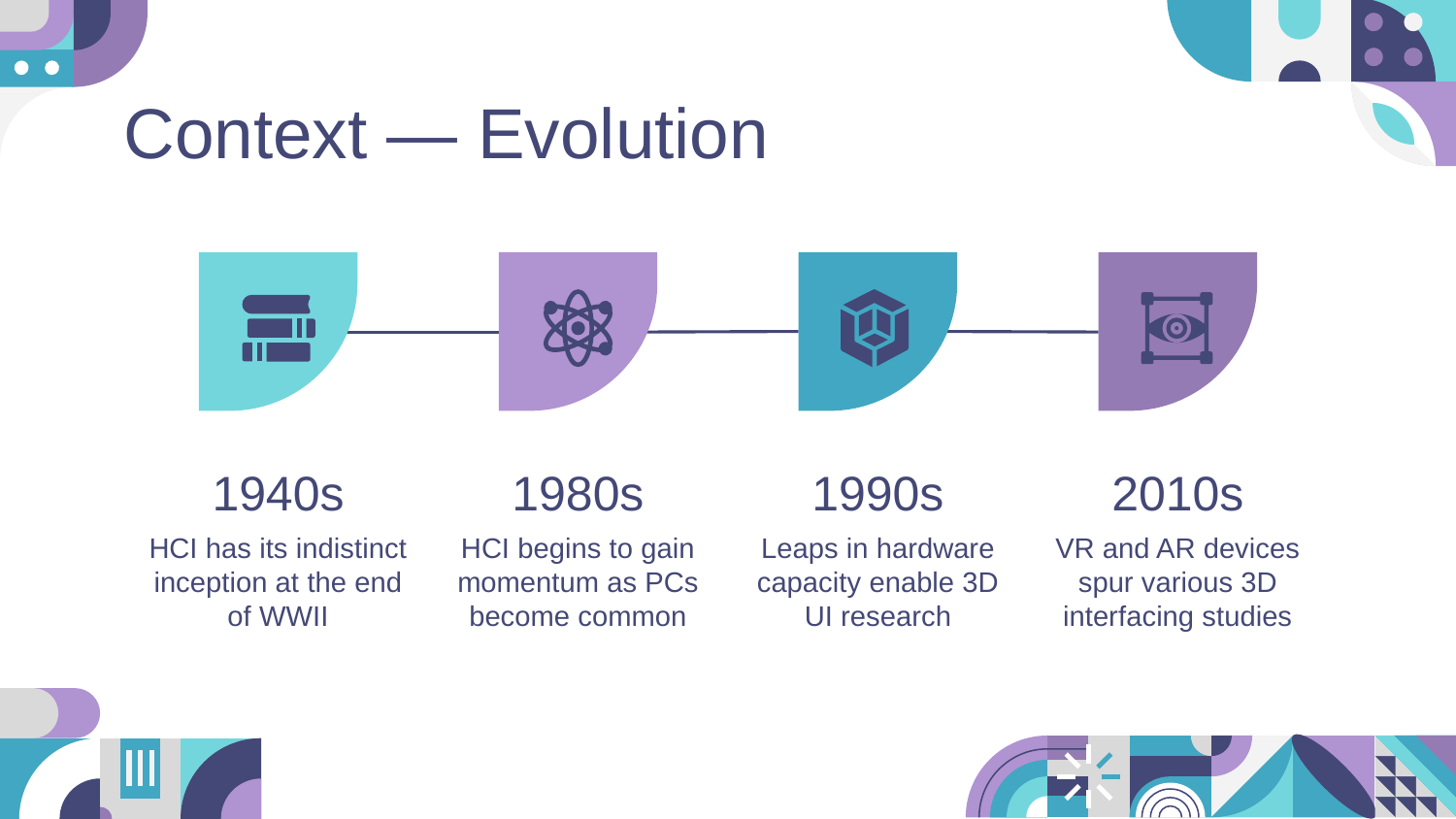

# Context — Evolution

1940s
1980s
1990s
2010s
HCI has its indistinct inception at the end of WWII
HCI begins to gain momentum as PCs become common
Leaps in hardware capacity enable 3D UI research
VR and AR devices spur various 3D interfacing studies